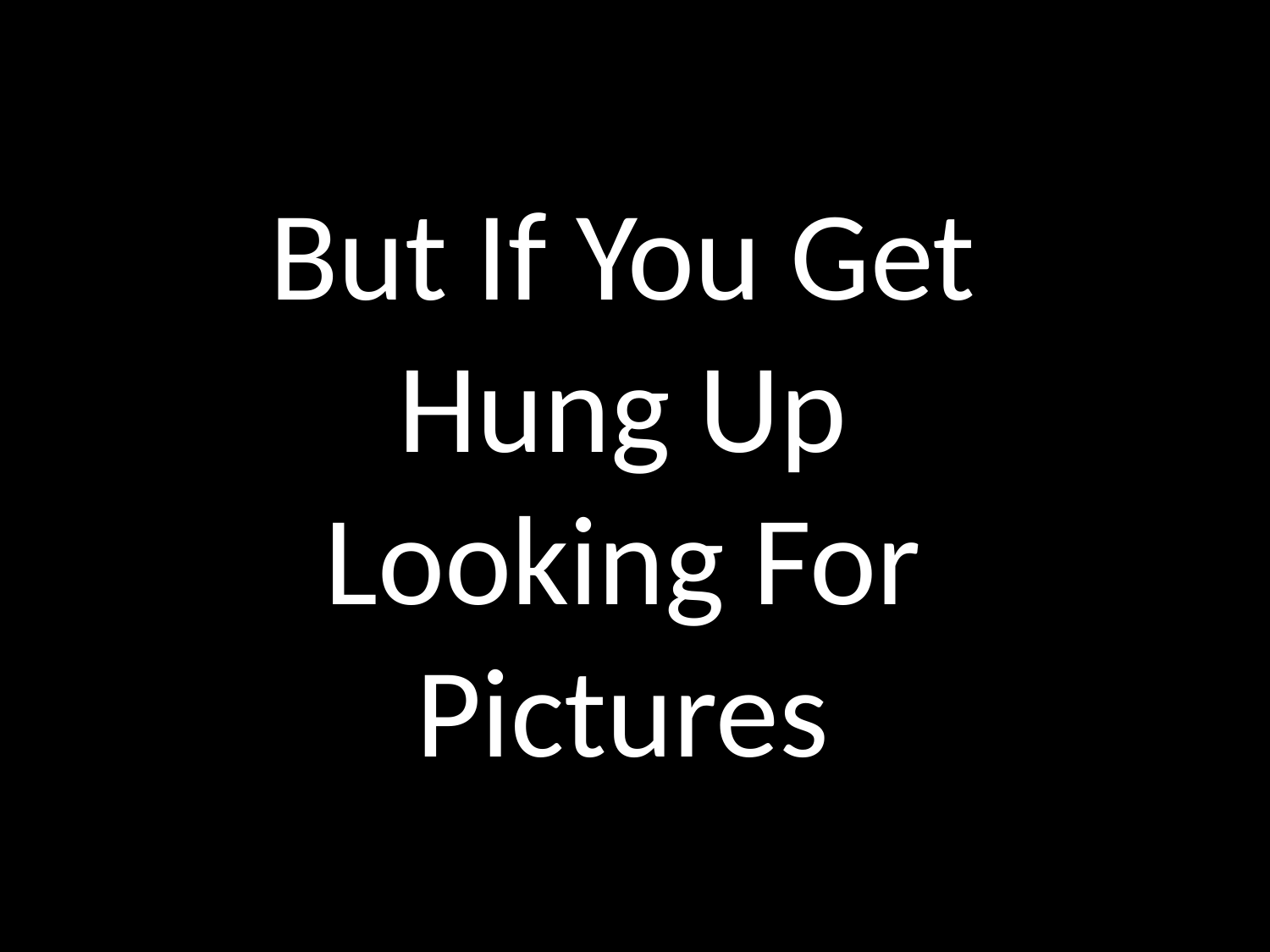

But If You Get Hung Up Looking For Pictures